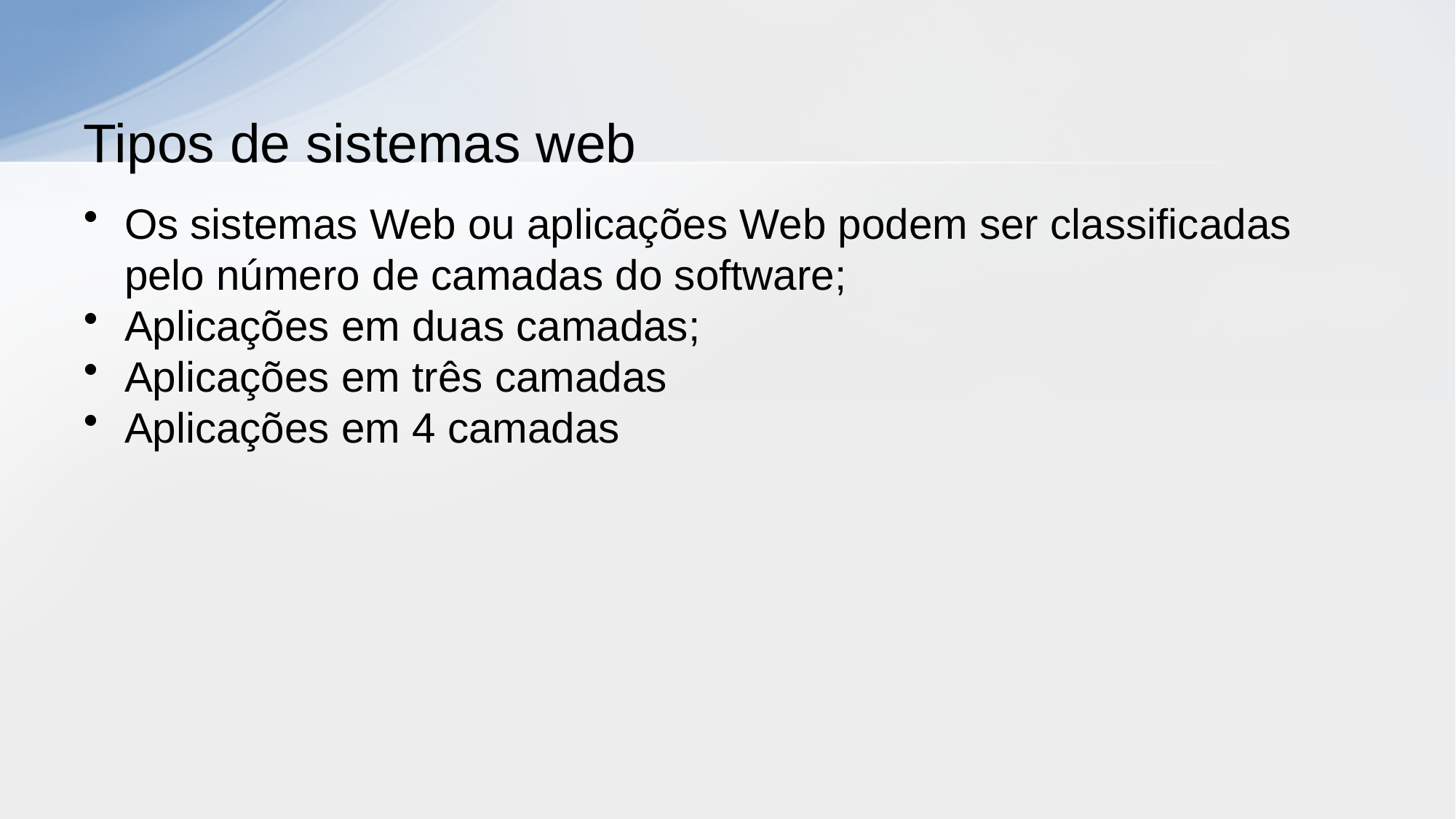

# Tipos de sistemas web
Os sistemas Web ou aplicações Web podem ser classificadas pelo número de camadas do software;
Aplicações em duas camadas;
Aplicações em três camadas
Aplicações em 4 camadas